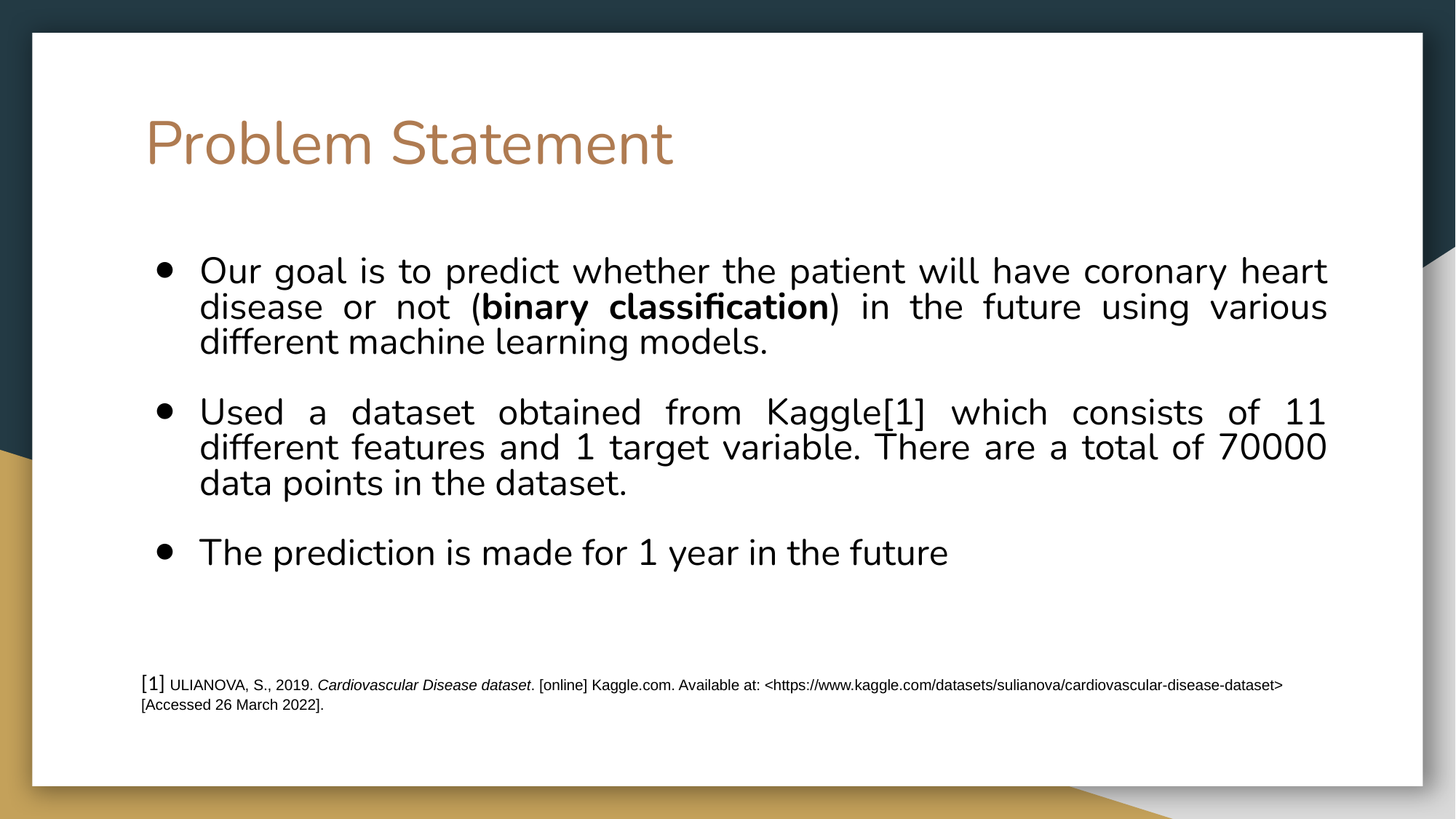

# Problem Statement
Our goal is to predict whether the patient will have coronary heart disease or not (binary classification) in the future using various different machine learning models.

Used a dataset obtained from Kaggle[1] which consists of 11 different features and 1 target variable. There are a total of 70000 data points in the dataset.

The prediction is made for 1 year in the future

[1] ULIANOVA, S., 2019. Cardiovascular Disease dataset. [online] Kaggle.com. Available at: <https://www.kaggle.com/datasets/sulianova/cardiovascular-disease-dataset> [Accessed 26 March 2022].